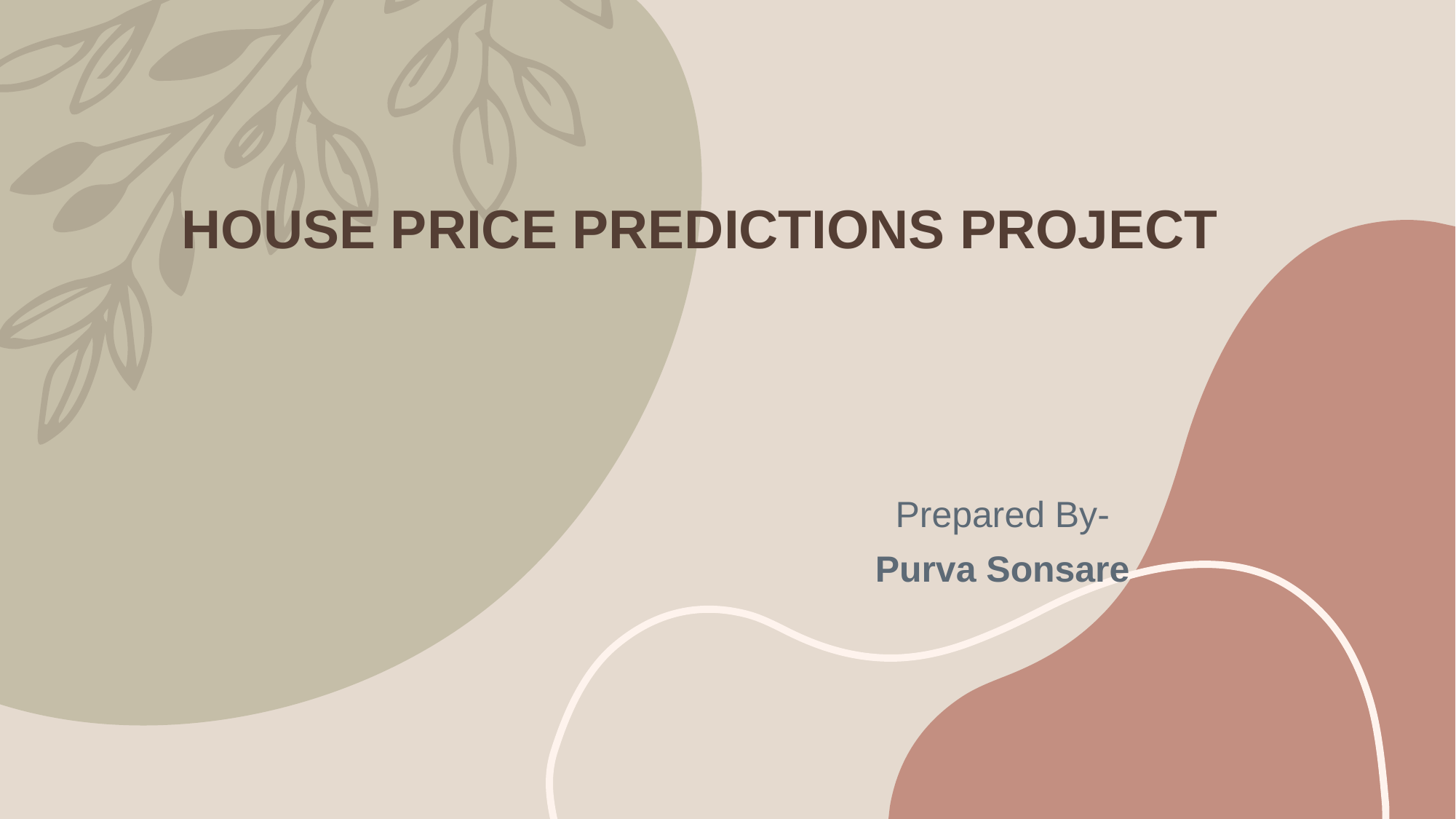

# HOUSE PRICE PREDICTIONS PROJECT
Prepared By-
Purva Sonsare